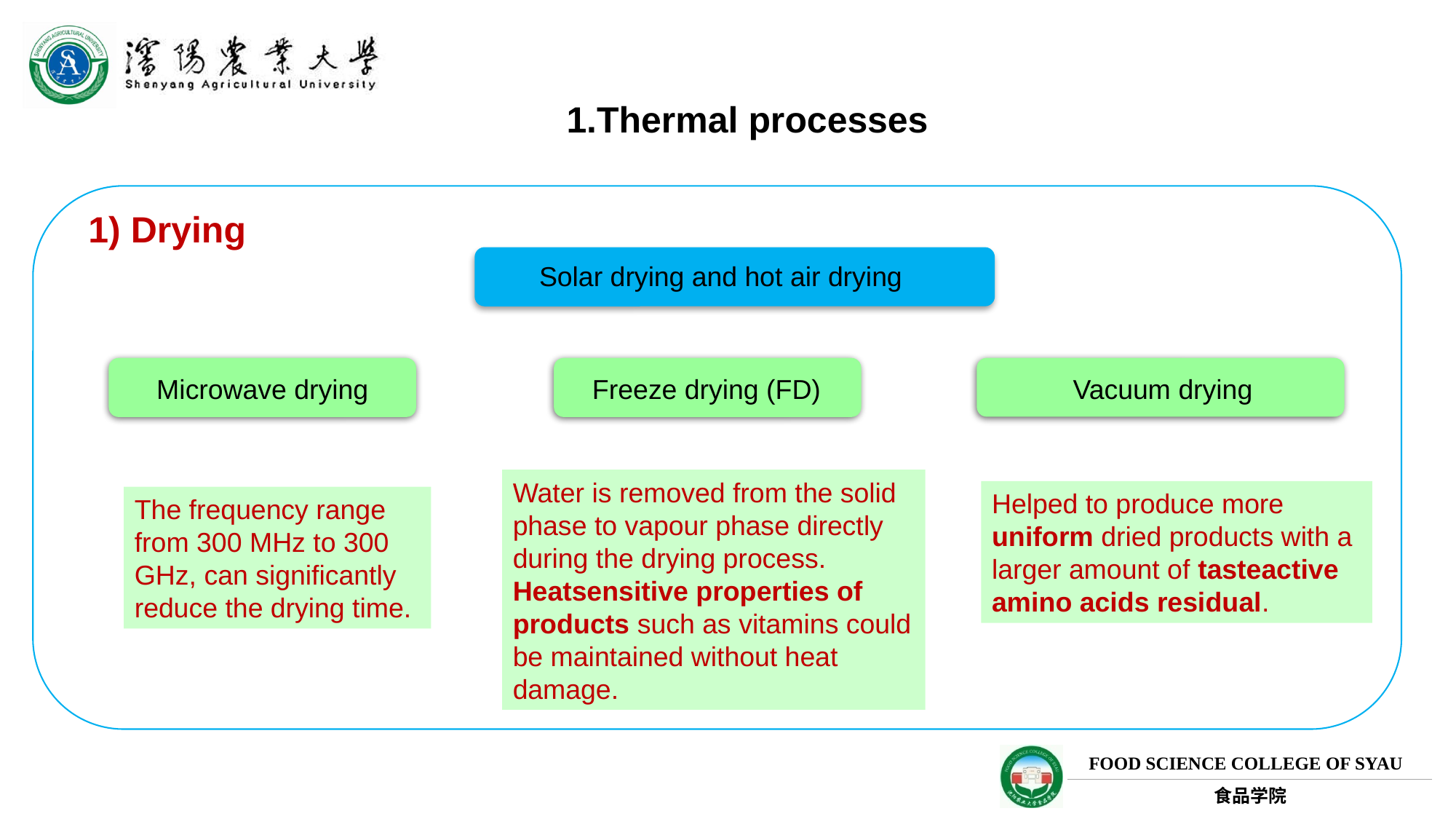

1.Thermal processes

1) Drying

Solar drying and hot air drying

Microwave drying
Freeze drying (FD)
Vacuum drying
Water is removed from the solid phase to vapour phase directly during the drying process. Heatsensitive properties of products such as vitamins could be maintained without heat damage.
Helped to produce more uniform dried products with a larger amount of tasteactive
amino acids residual.
The frequency range from 300 MHz to 300 GHz, can significantly reduce the drying time.